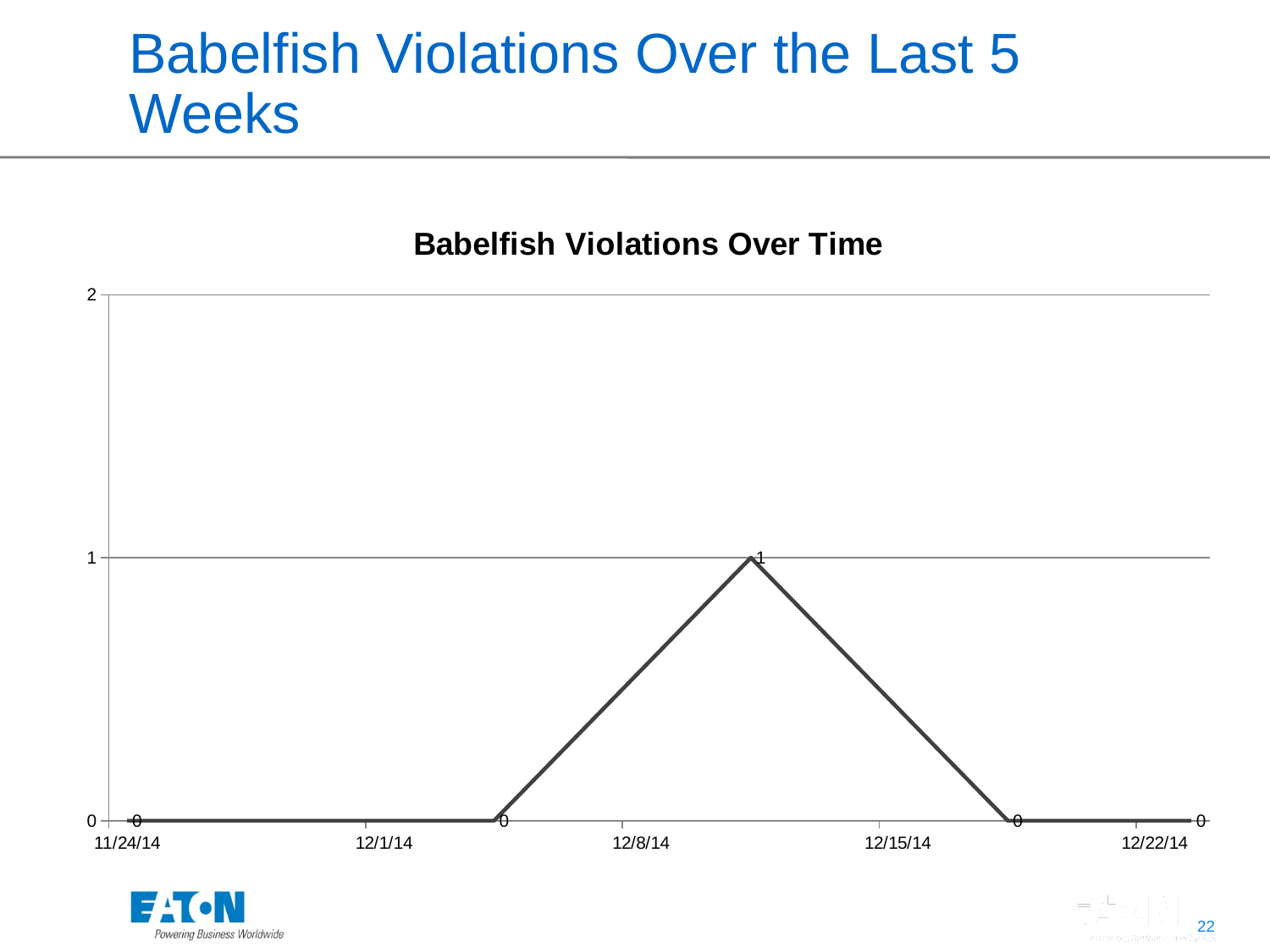

# Babelfish Violations Over the Last 5 Weeks

### Chart: Babelfish Violations Over Time

| Category | Total Violations |
|---|---|
| 41967.668749999997 | 0.0 |
| 41977.636203703703 | 0.0 |
| 41984.576192129629 | 1.0 |
| 41991.571643518517 | 0.0 |
| 41996.490358796298 | 0.0 |
|  | None |
|  | None |
|  | None |
|  | None |
|  | None |
|  | None |
|  | None |